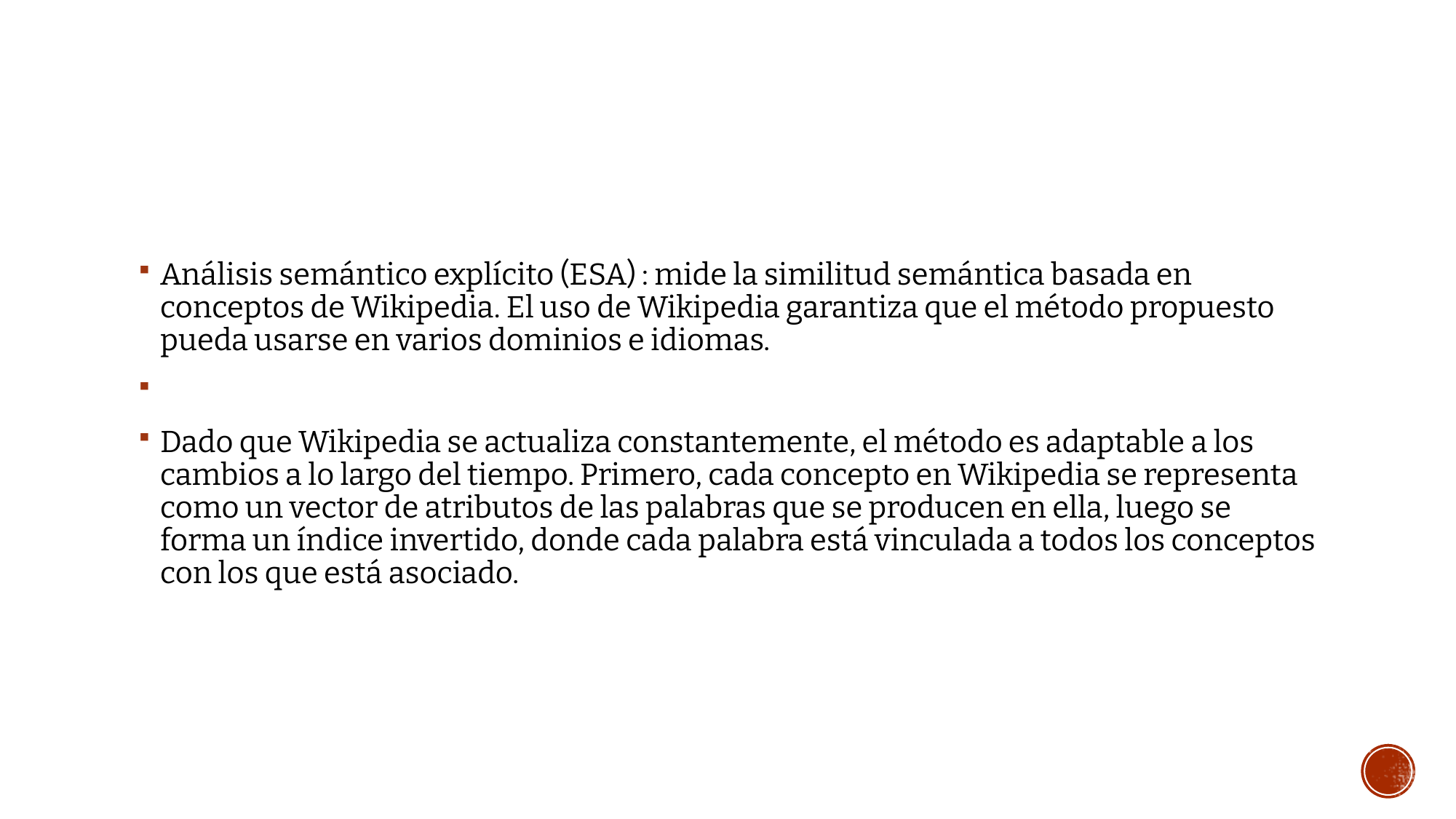

Análisis semántico explícito (ESA) : mide la similitud semántica basada en conceptos de Wikipedia. El uso de Wikipedia garantiza que el método propuesto pueda usarse en varios dominios e idiomas.

Dado que Wikipedia se actualiza constantemente, el método es adaptable a los cambios a lo largo del tiempo. Primero, cada concepto en Wikipedia se representa como un vector de atributos de las palabras que se producen en ella, luego se forma un índice invertido, donde cada palabra está vinculada a todos los conceptos con los que está asociado.